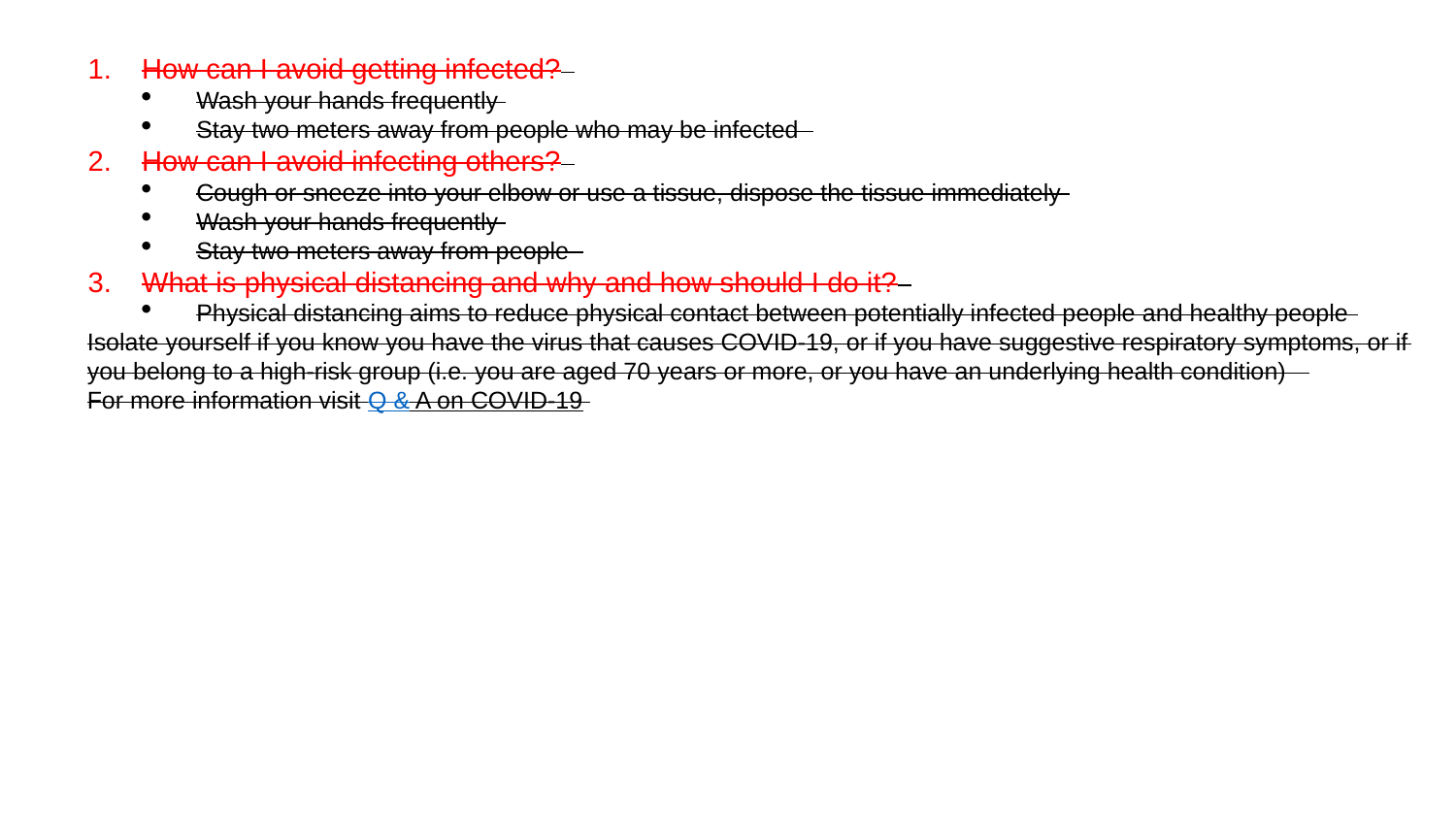

How can I avoid getting infected?
Wash your hands frequently
Stay two meters away from people who may be infected
How can I avoid infecting others?
Cough or sneeze into your elbow or use a tissue, dispose the tissue immediately
Wash your hands frequently
Stay two meters away from people
What is physical distancing and why and how should I do it?
Physical distancing aims to reduce physical contact between potentially infected people and healthy people
Isolate yourself if you know you have the virus that causes COVID-19, or if you have suggestive respiratory symptoms, or if you belong to a high-risk group (i.e. you are aged 70 years or more, or you have an underlying health condition)
For more information visit Q & A on COVID-19